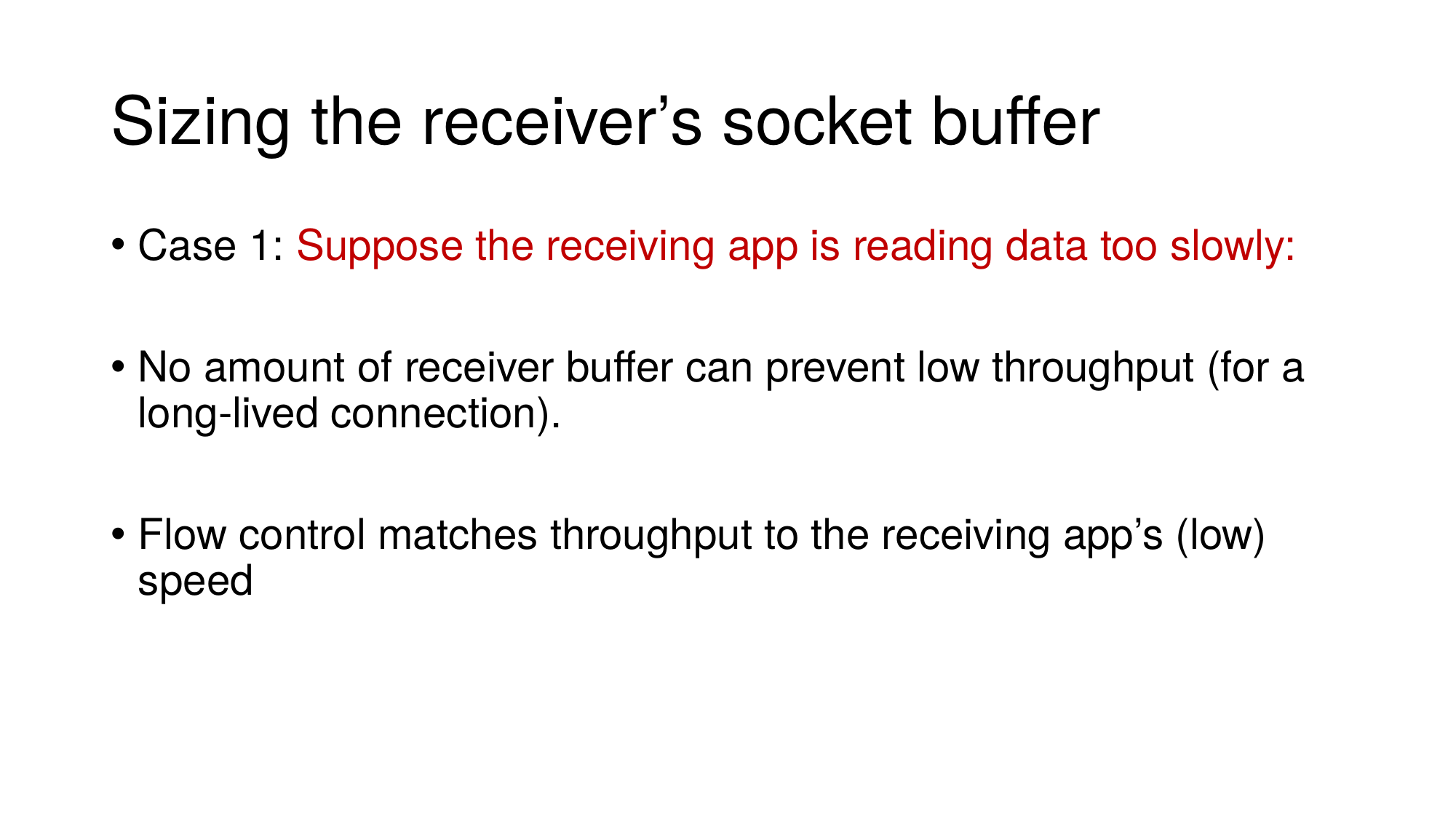

# Sizing the receiver’s socket buffer
Case 1: Suppose the receiving app is reading data too slowly:

No amount of receiver buffer can prevent low throughput (for a long-lived connection).

Flow control matches throughput to the receiving app’s (low) speed